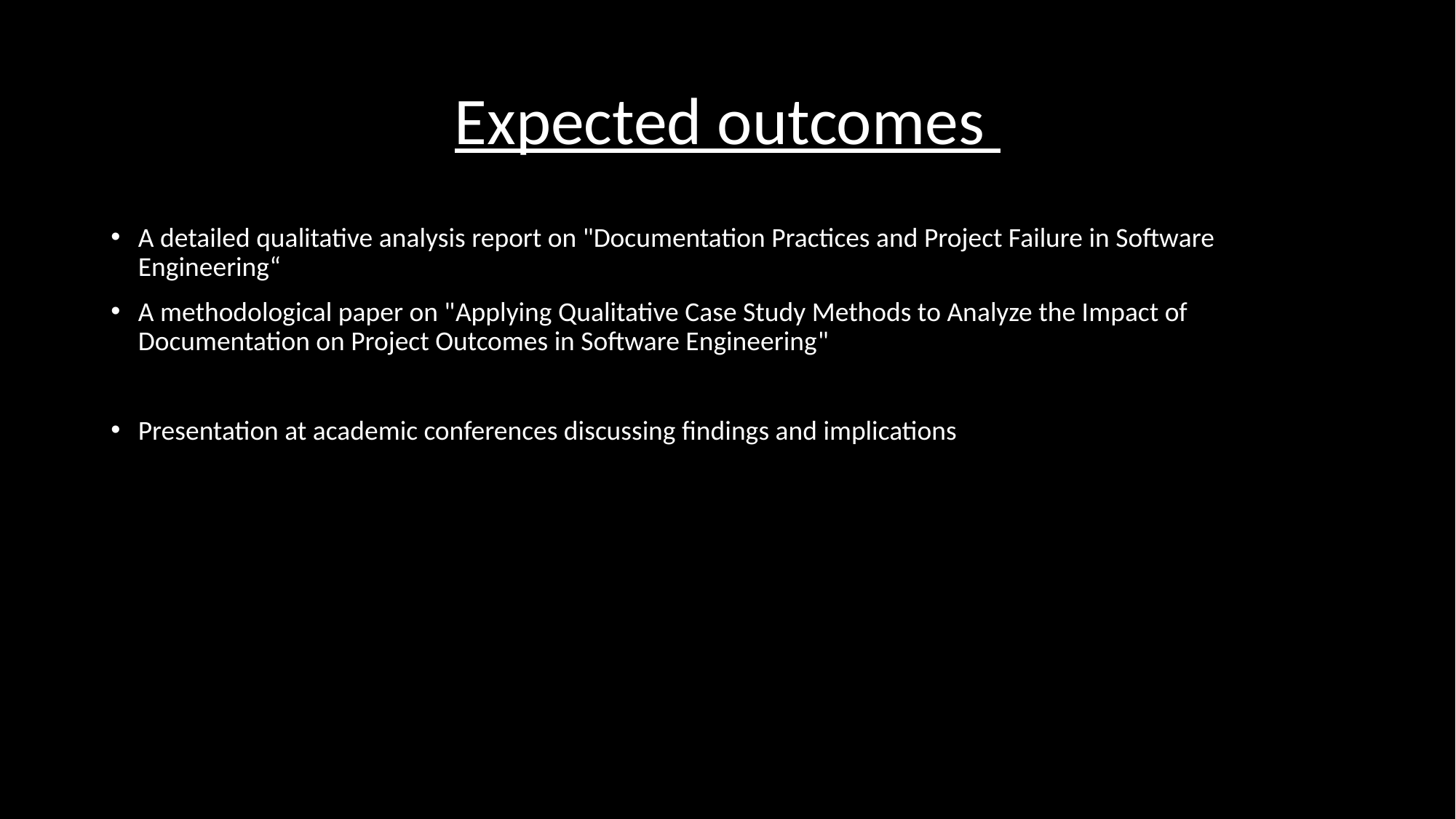

# Expected outcomes
A detailed qualitative analysis report on "Documentation Practices and Project Failure in Software Engineering“
A methodological paper on "Applying Qualitative Case Study Methods to Analyze the Impact of Documentation on Project Outcomes in Software Engineering"

Presentation at academic conferences discussing findings and implications